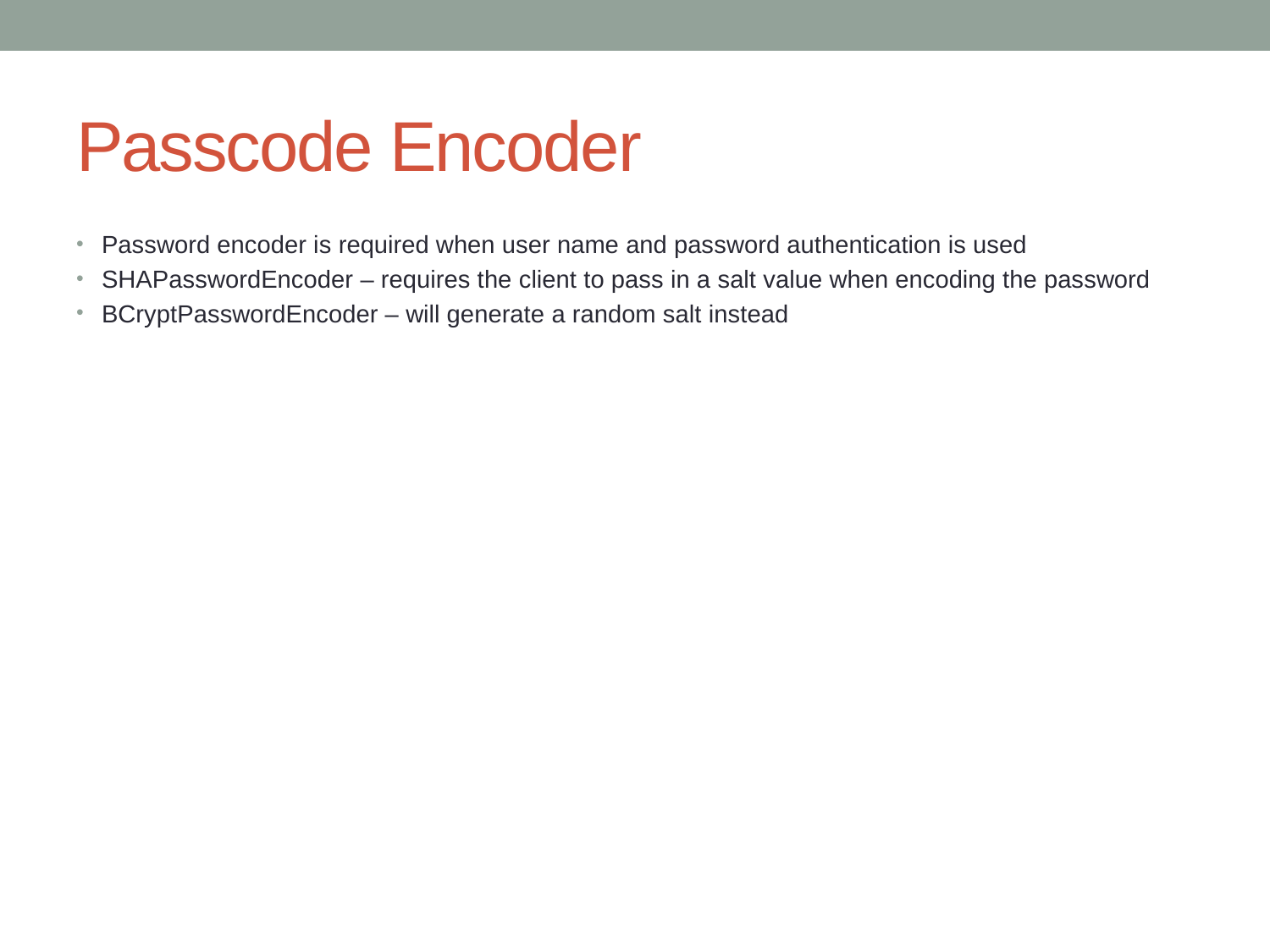

# Passcode Encoder
Password encoder is required when user name and password authentication is used
SHAPasswordEncoder – requires the client to pass in a salt value when encoding the password
BCryptPasswordEncoder – will generate a random salt instead